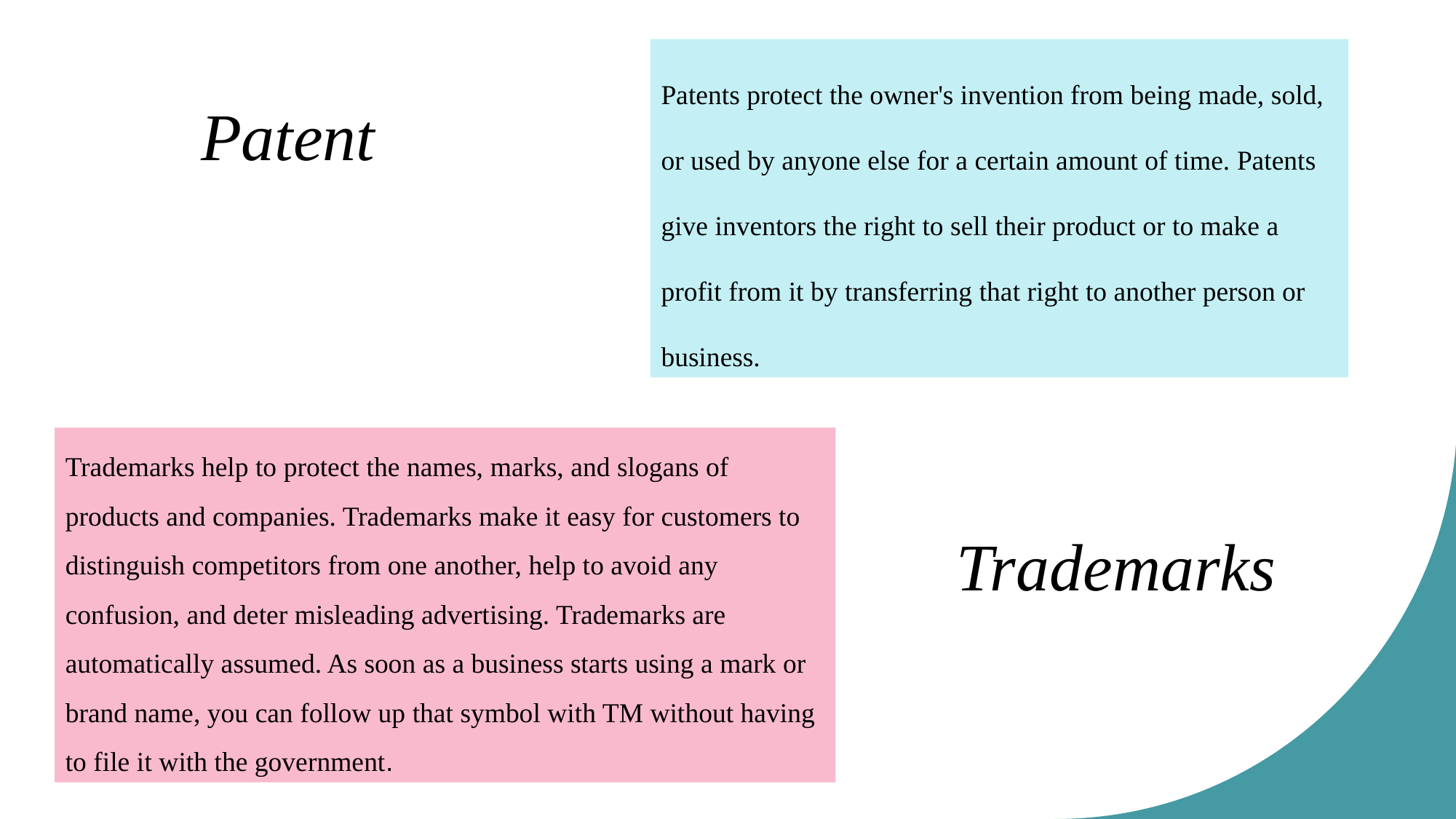

Patents protect the owner's invention from being made, sold, or used by anyone else for a certain amount of time. Patents give inventors the right to sell their product or to make a profit from it by transferring that right to another person or business.
# Patent
Trademarks help to protect the names, marks, and slogans of products and companies. Trademarks make it easy for customers to distinguish competitors from one another, help to avoid any confusion, and deter misleading advertising. Trademarks are automatically assumed. As soon as a business starts using a mark or brand name, you can follow up that symbol with TM without having to file it with the government.
Trademarks